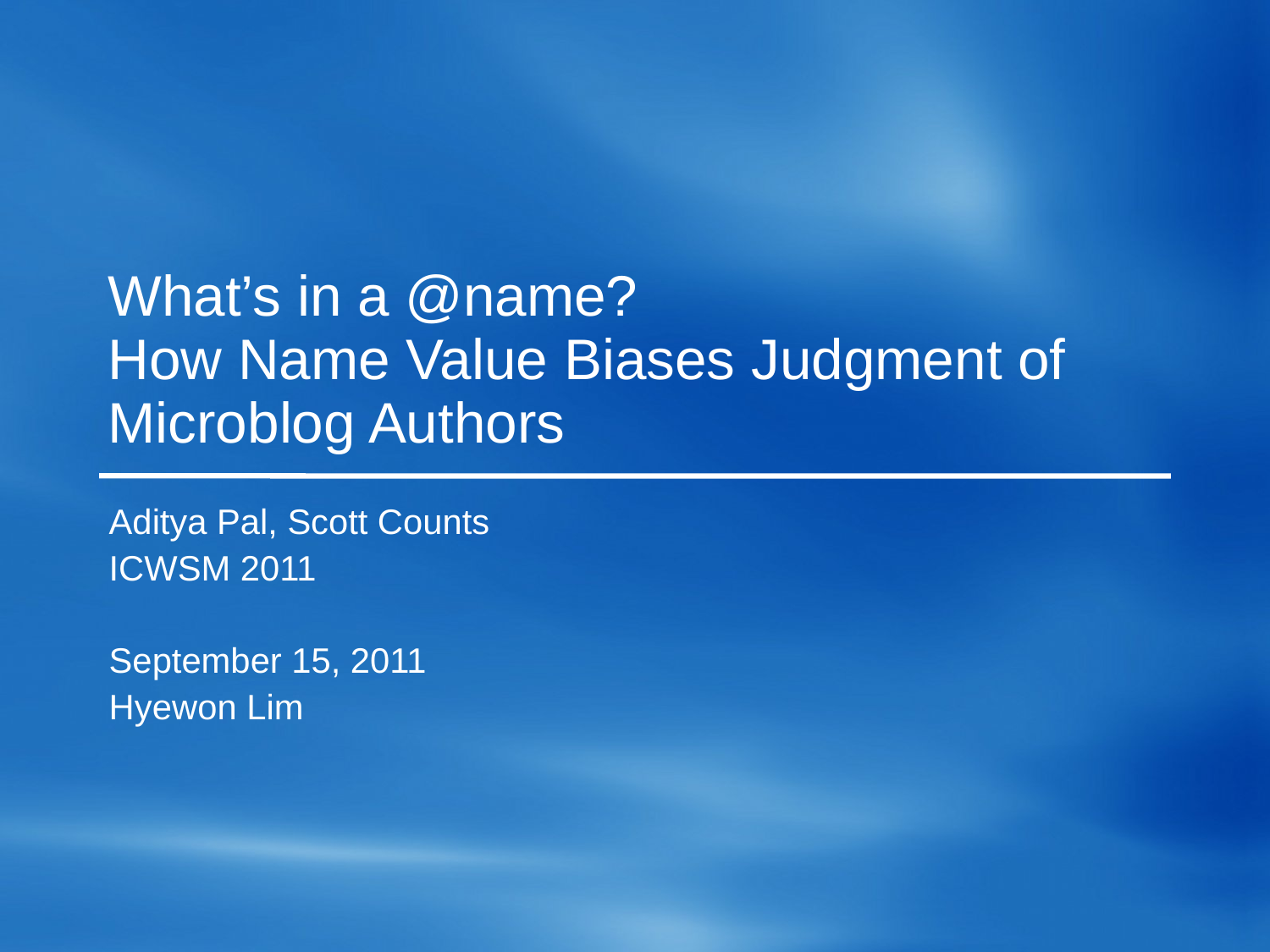

# What’s in a @name? How Name Value Biases Judgment of Microblog Authors
Aditya Pal, Scott Counts
ICWSM 2011

September 15, 2011
Hyewon Lim